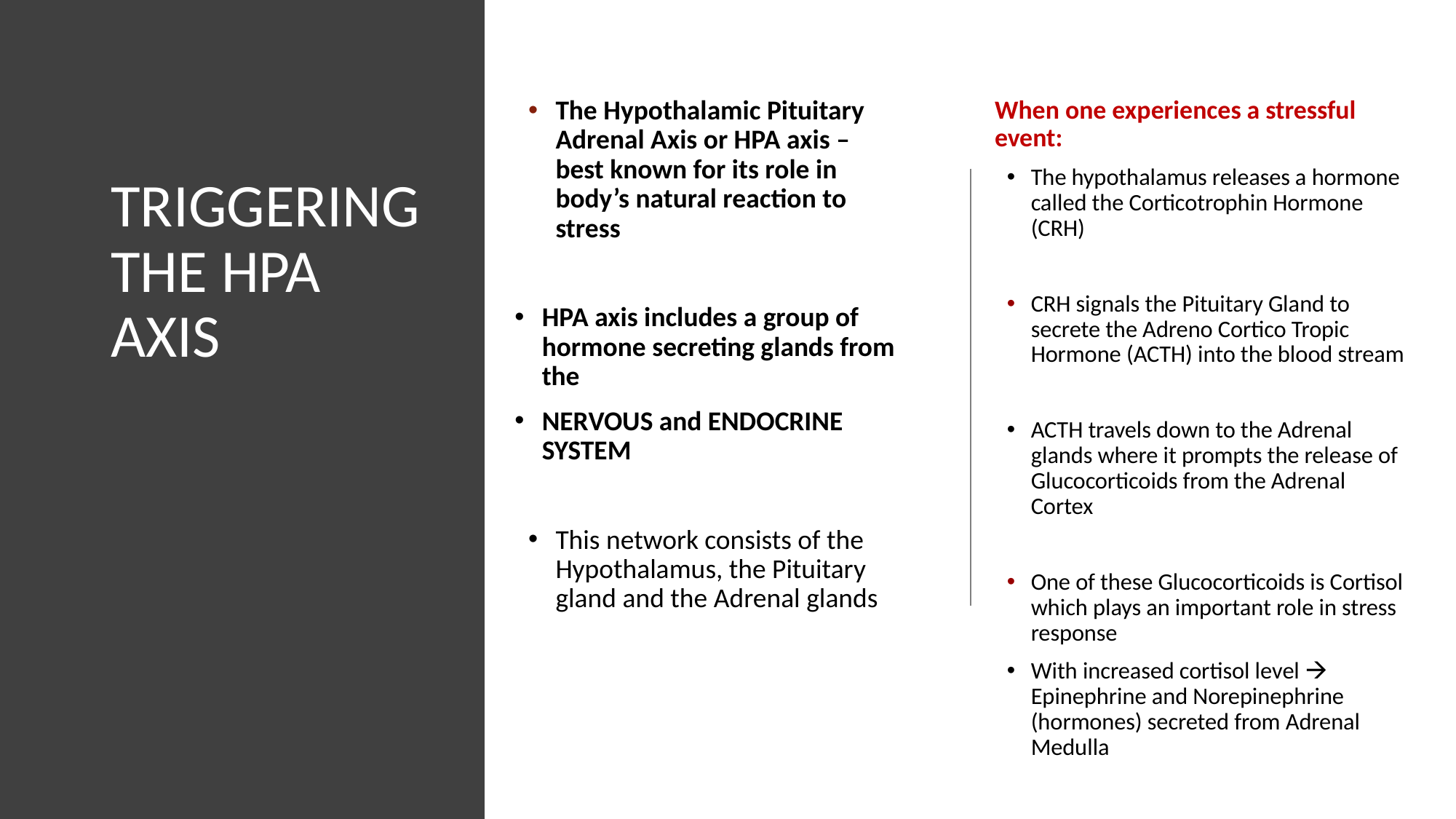

The Hypothalamic Pituitary Adrenal Axis or HPA axis – best known for its role in body’s natural reaction to stress

HPA axis includes a group of hormone secreting glands from the
NERVOUS and ENDOCRINE SYSTEM

This network consists of the Hypothalamus, the Pituitary gland and the Adrenal glands

When one experiences a stressful event:
The hypothalamus releases a hormone called the Corticotrophin Hormone (CRH)

CRH signals the Pituitary Gland to secrete the Adreno Cortico Tropic Hormone (ACTH) into the blood stream

ACTH travels down to the Adrenal glands where it prompts the release of Glucocorticoids from the Adrenal Cortex

One of these Glucocorticoids is Cortisol which plays an important role in stress response
With increased cortisol level 🡪 Epinephrine and Norepinephrine  (hormones) secreted from Adrenal Medulla

# Triggering the HPA axis